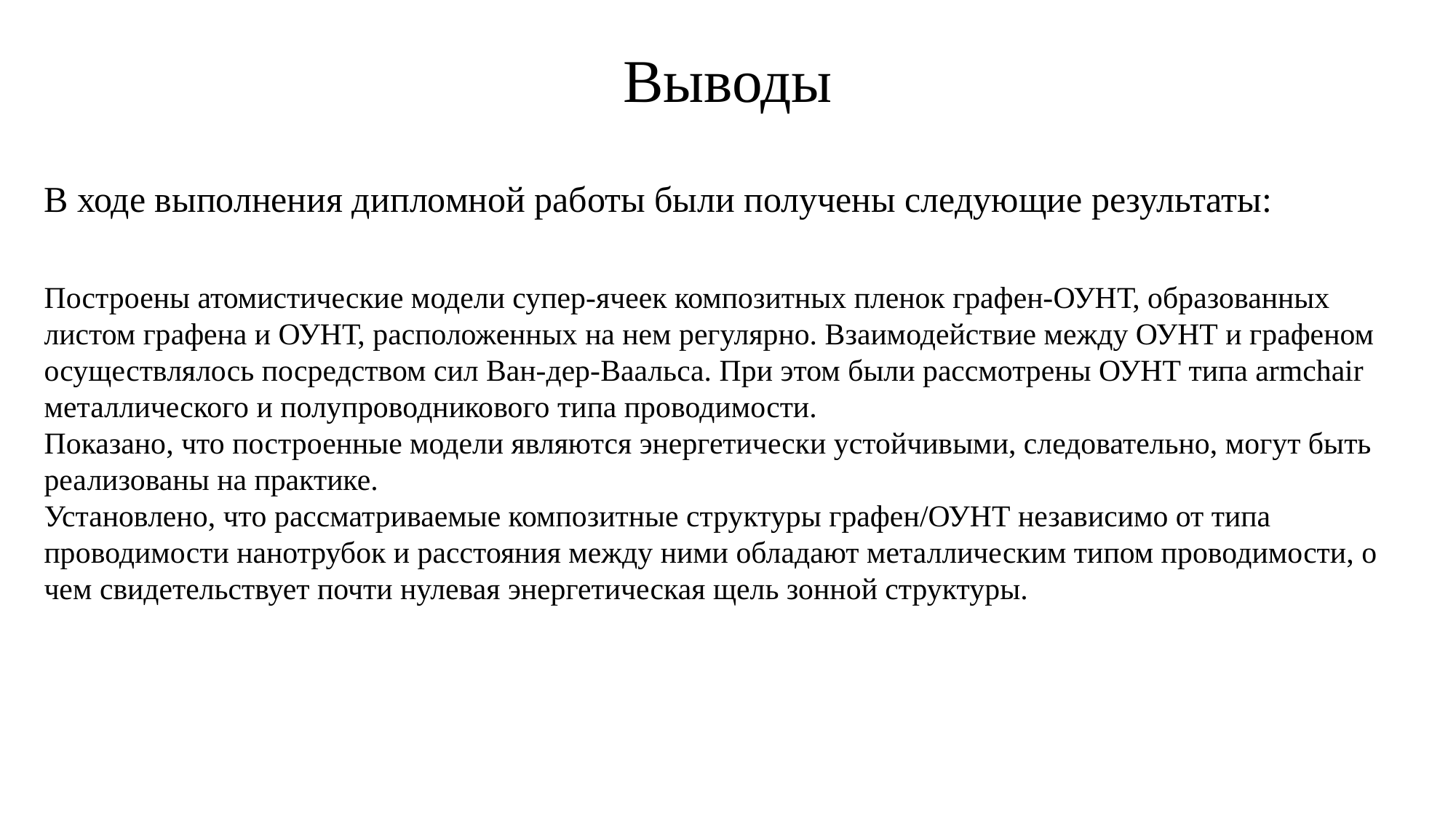

# Выводы

В ходе выполнения дипломной работы были получены следующие результаты:
Построены атомистические модели супер-ячеек композитных пленок графен-ОУНТ, образованных листом графена и ОУНТ, расположенных на нем регулярно. Взаимодействие между ОУНТ и графеном осуществлялось посредством сил Ван-дер-Ваальса. При этом были рассмотрены ОУНТ типа armchair металлического и полупроводникового типа проводимости.
Показано, что построенные модели являются энергетически устойчивыми, следовательно, могут быть реализованы на практике.
Установлено, что рассматриваемые композитные структуры графен/ОУНТ независимо от типа проводимости нанотрубок и расстояния между ними обладают металлическим типом проводимости, о чем свидетельствует почти нулевая энергетическая щель зонной структуры.